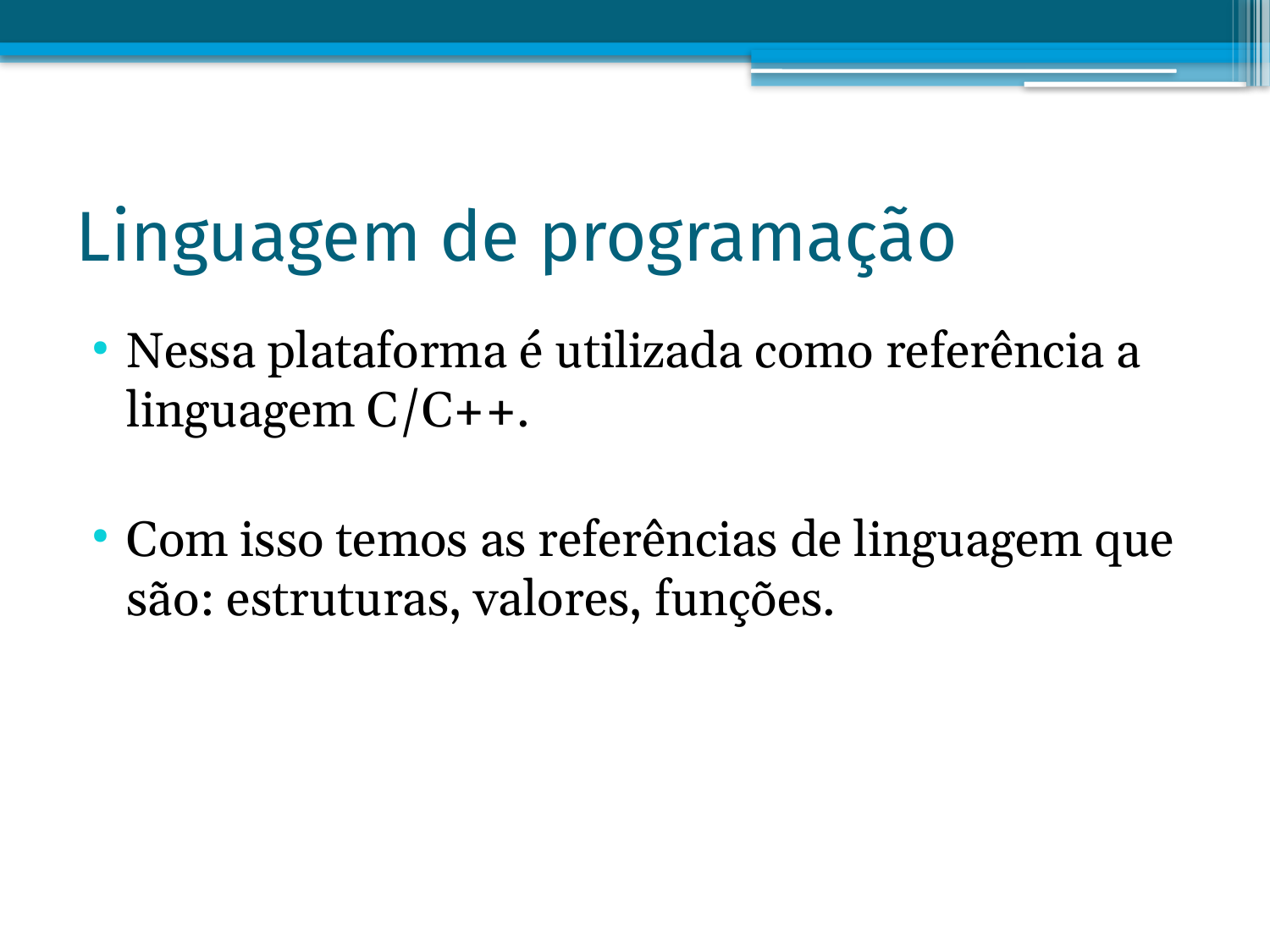

# Linguagem de programação
Nessa plataforma é utilizada como referência a linguagem C/C++.

Com isso temos as referências de linguagem que são: estruturas, valores, funções.